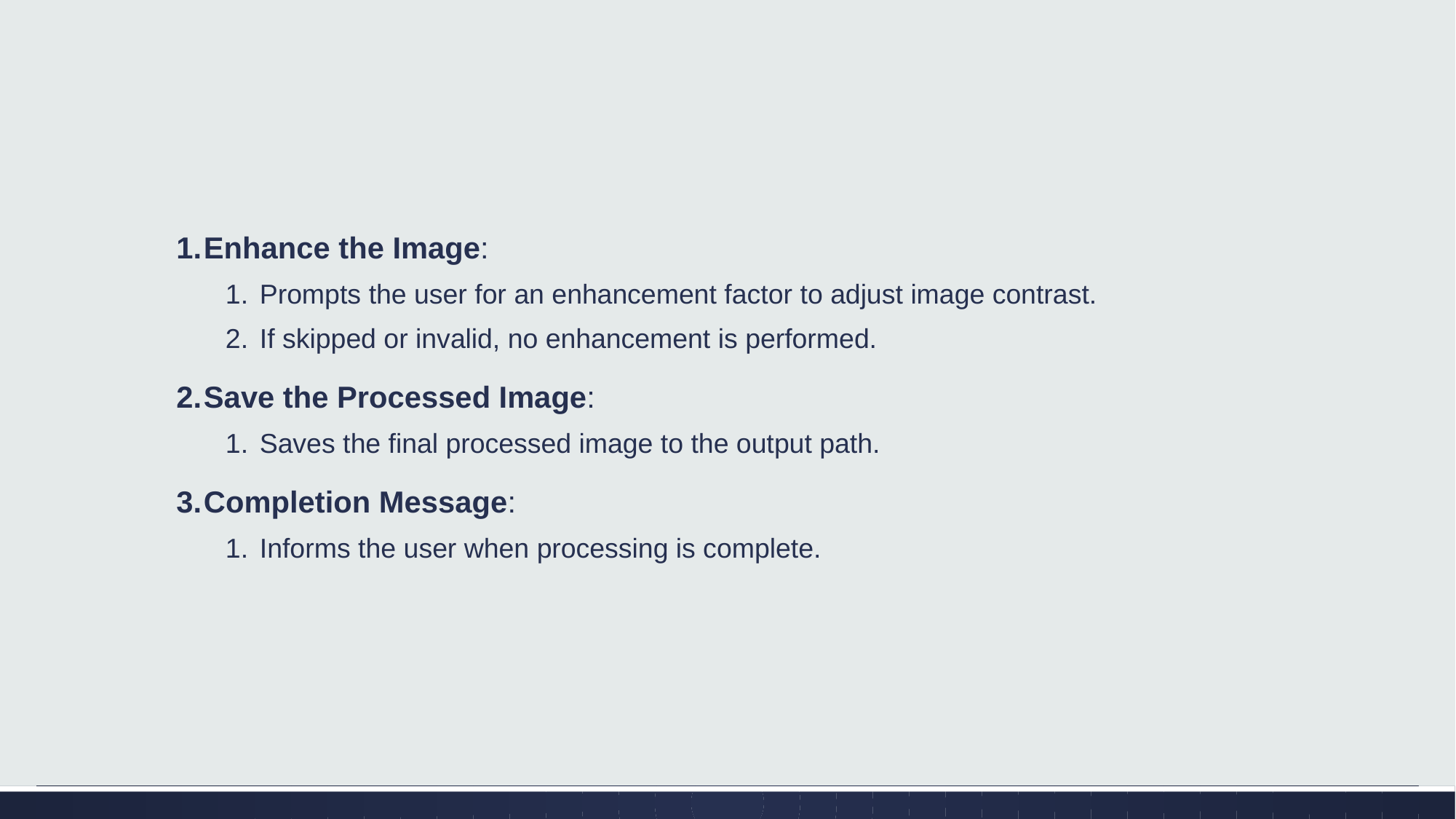

Enhance the Image:
Prompts the user for an enhancement factor to adjust image contrast.
If skipped or invalid, no enhancement is performed.
Save the Processed Image:
Saves the final processed image to the output path.
Completion Message:
Informs the user when processing is complete.